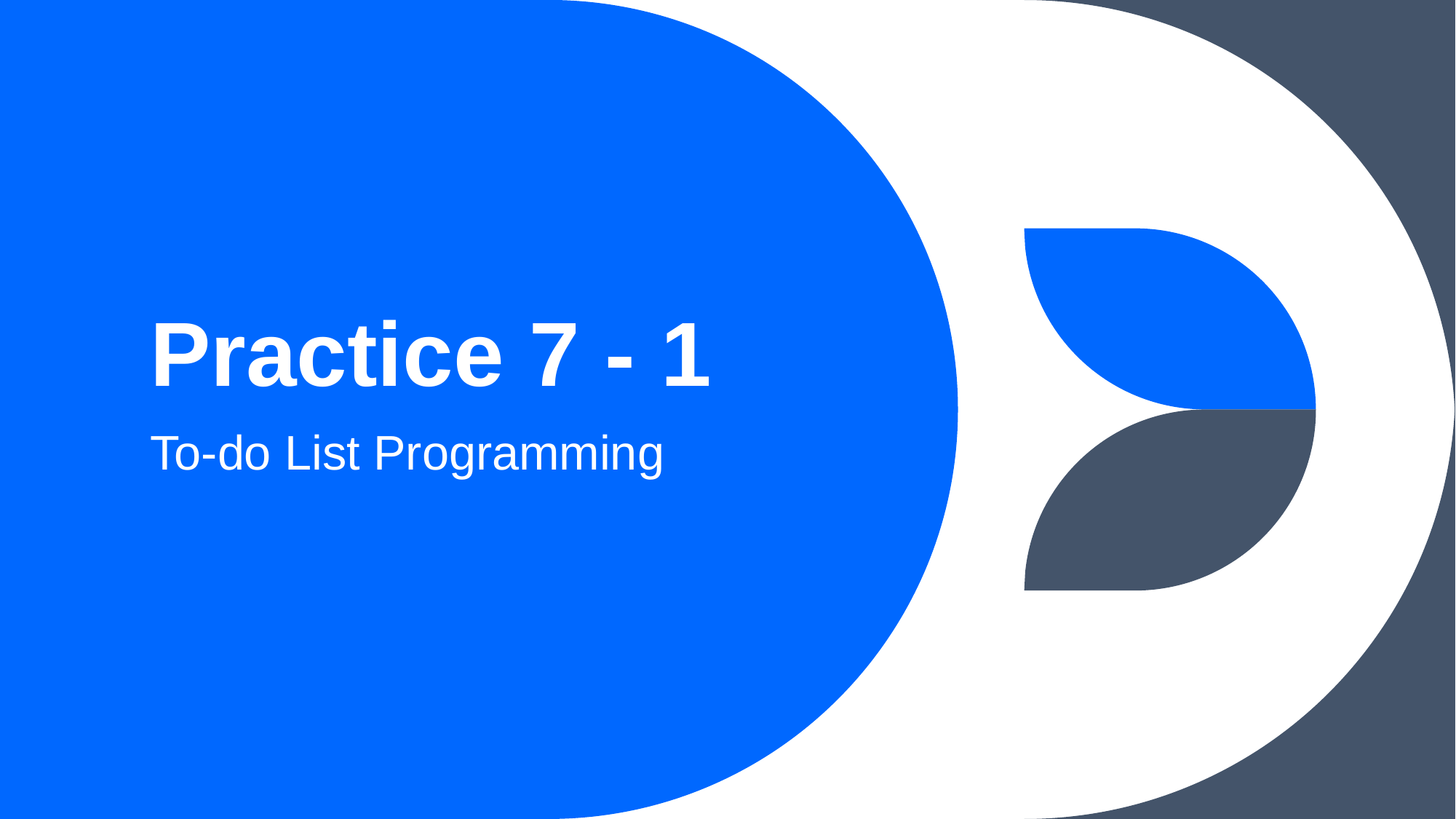

# Practice 7 - 1
To-do List Programming